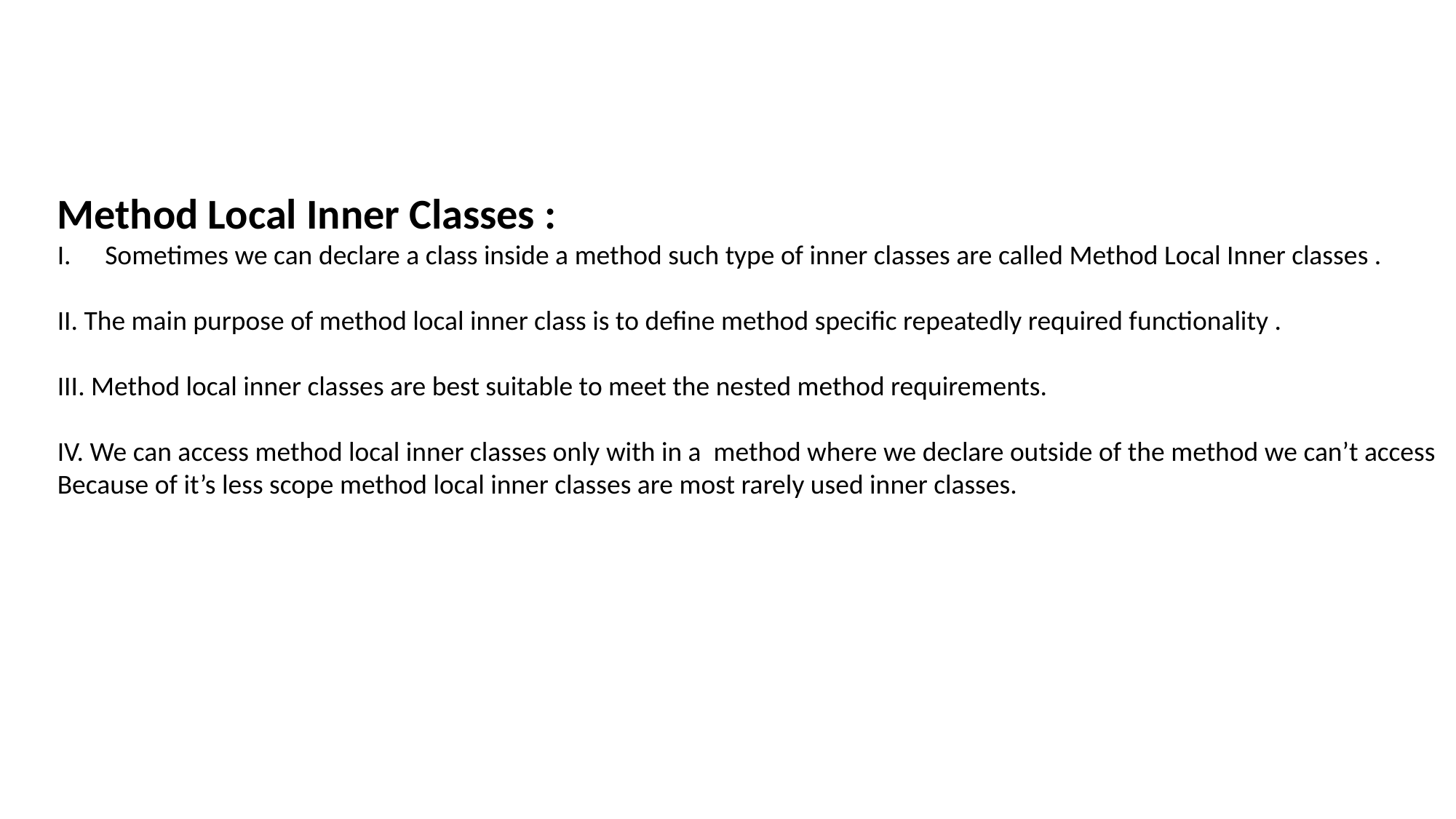

Method Local Inner Classes :
Sometimes we can declare a class inside a method such type of inner classes are called Method Local Inner classes .

II. The main purpose of method local inner class is to define method specific repeatedly required functionality .

III. Method local inner classes are best suitable to meet the nested method requirements.

IV. We can access method local inner classes only with in a  method where we declare outside of the method we can’t access
Because of it’s less scope method local inner classes are most rarely used inner classes.